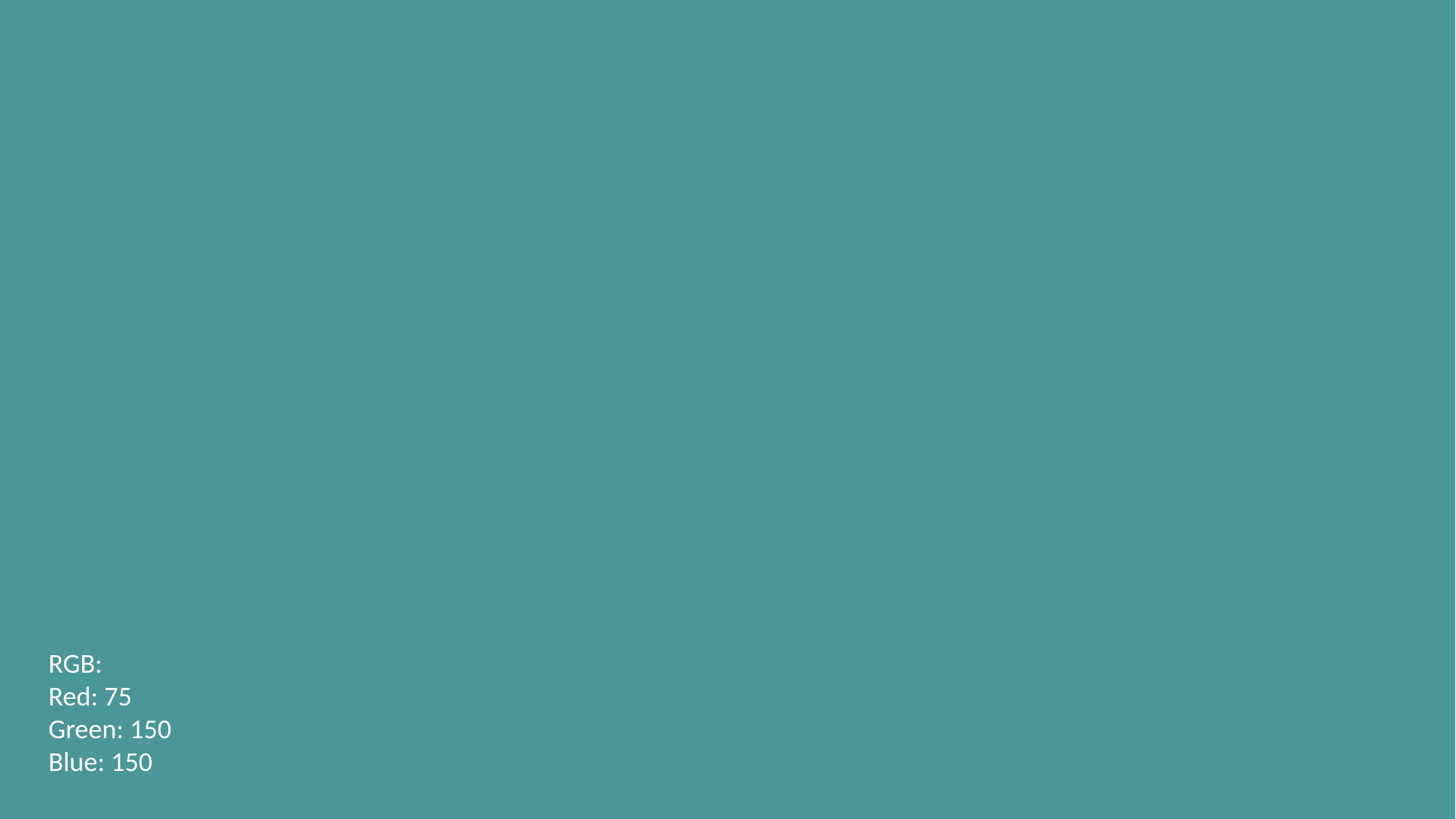

RGB:
Red: 75
Green: 150
Blue: 150